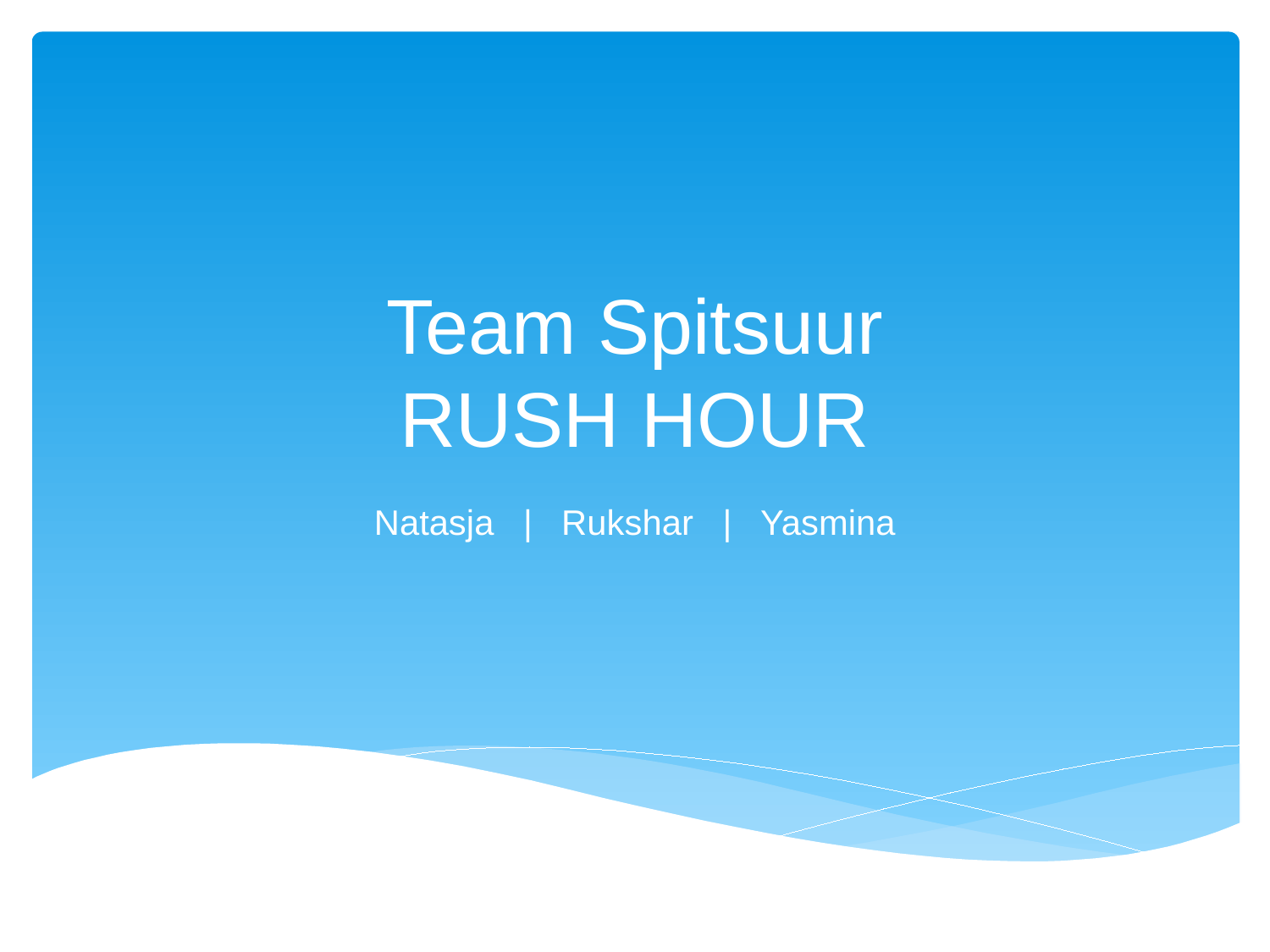

# Team Spitsuur RUSH HOUR
Natasja   |   Rukshar   |   Yasmina